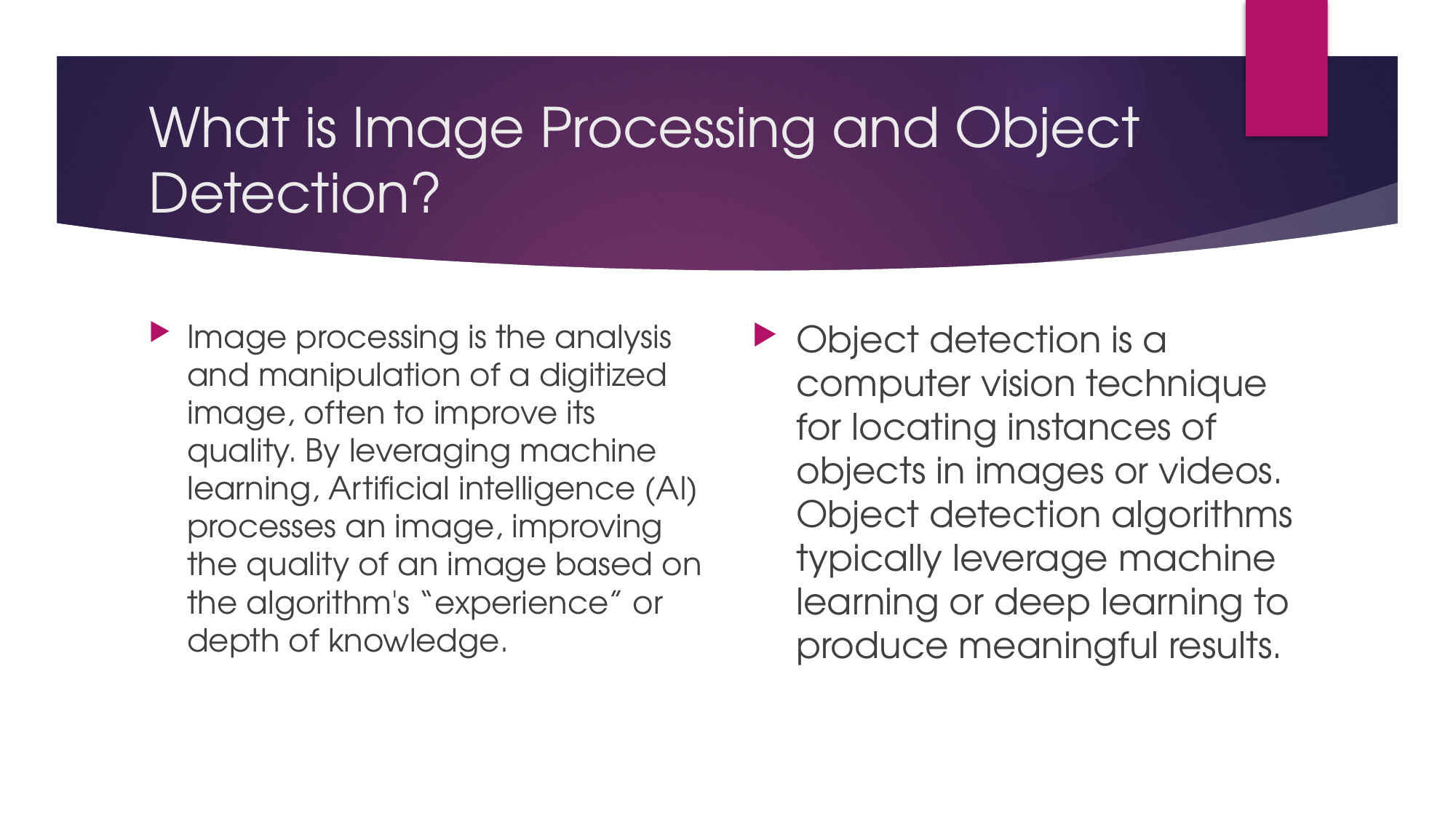

# What is Image Processing and Object Detection?
Image processing is the analysis and manipulation of a digitized image, often to improve its quality. By leveraging machine learning, Artificial intelligence (AI) processes an image, improving the quality of an image based on the algorithm's “experience” or depth of knowledge.

Object detection is a computer vision technique for locating instances of objects in images or videos. Object detection algorithms typically leverage machine learning or deep learning to produce meaningful results.